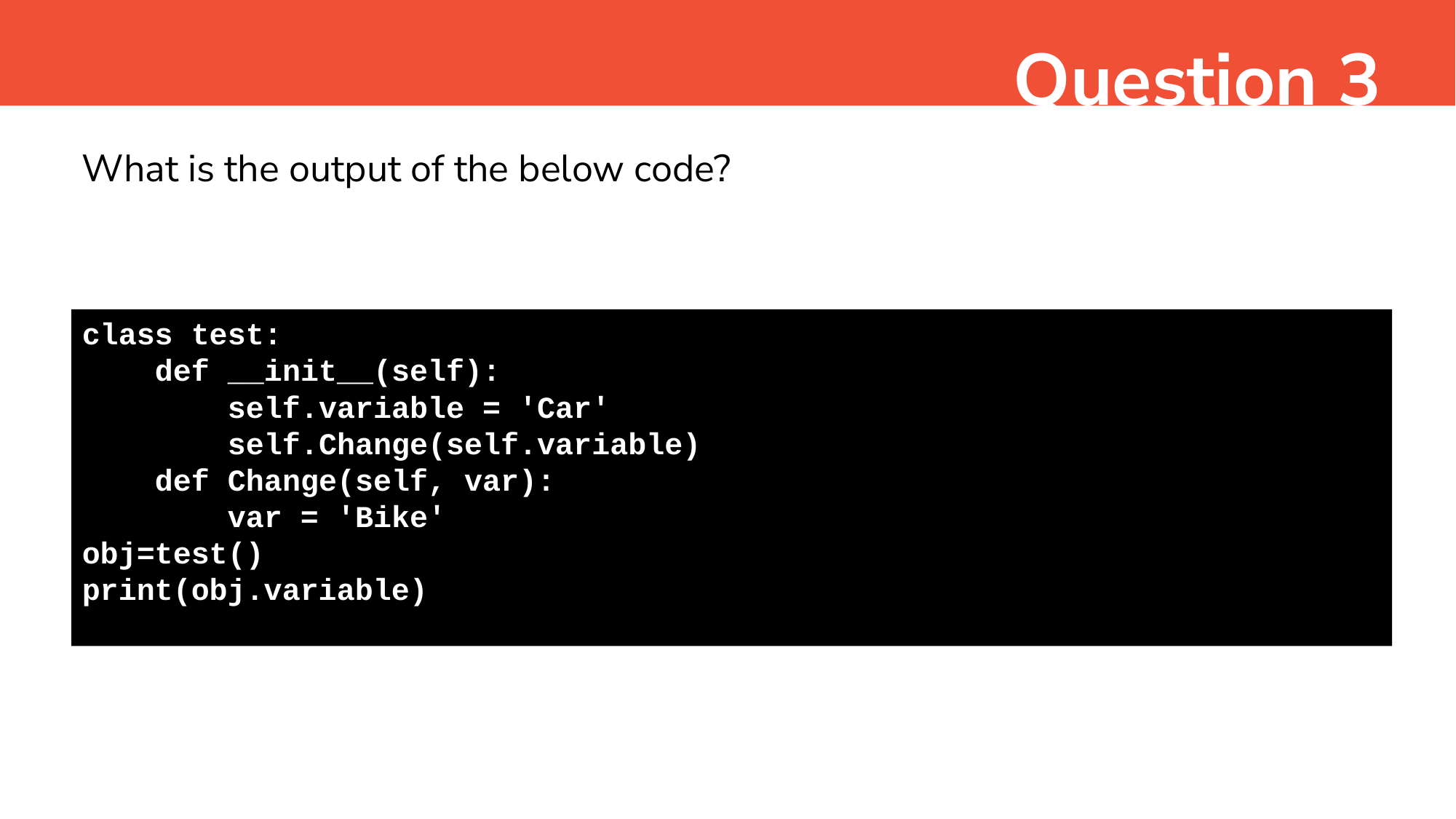

Question 3
What is the output of the below code?
class test:
    def __init__(self):
        self.variable = 'Car'
        self.Change(self.variable)
    def Change(self, var):
        var = 'Bike'
obj=test()
print(obj.variable)